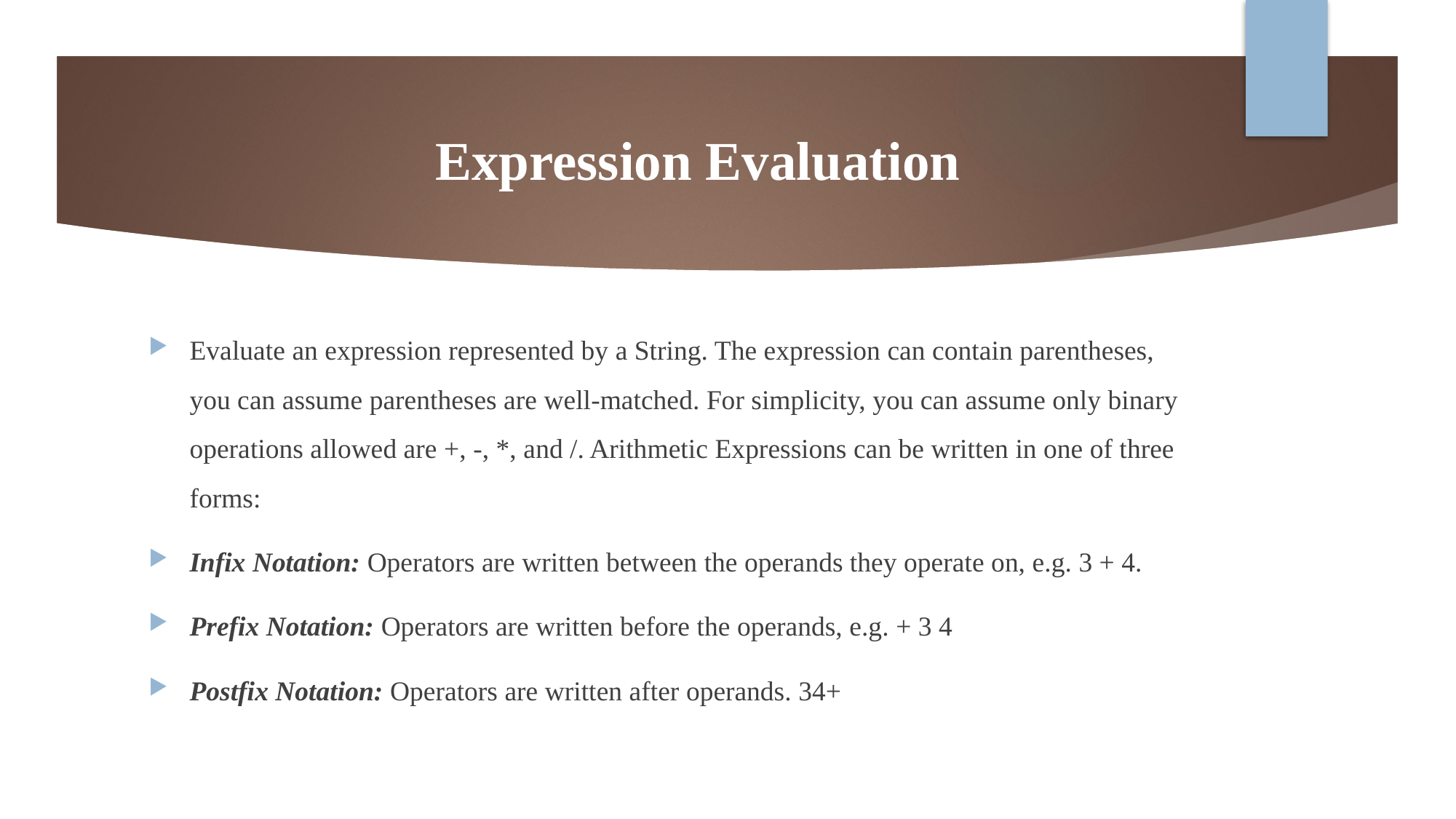

# Expression Evaluation
Evaluate an expression represented by a String. The expression can contain parentheses, you can assume parentheses are well-matched. For simplicity, you can assume only binary operations allowed are +, -, *, and /. Arithmetic Expressions can be written in one of three forms:
Infix Notation: Operators are written between the operands they operate on, e.g. 3 + 4.
Prefix Notation: Operators are written before the operands, e.g. + 3 4
Postfix Notation: Operators are written after operands. 34+